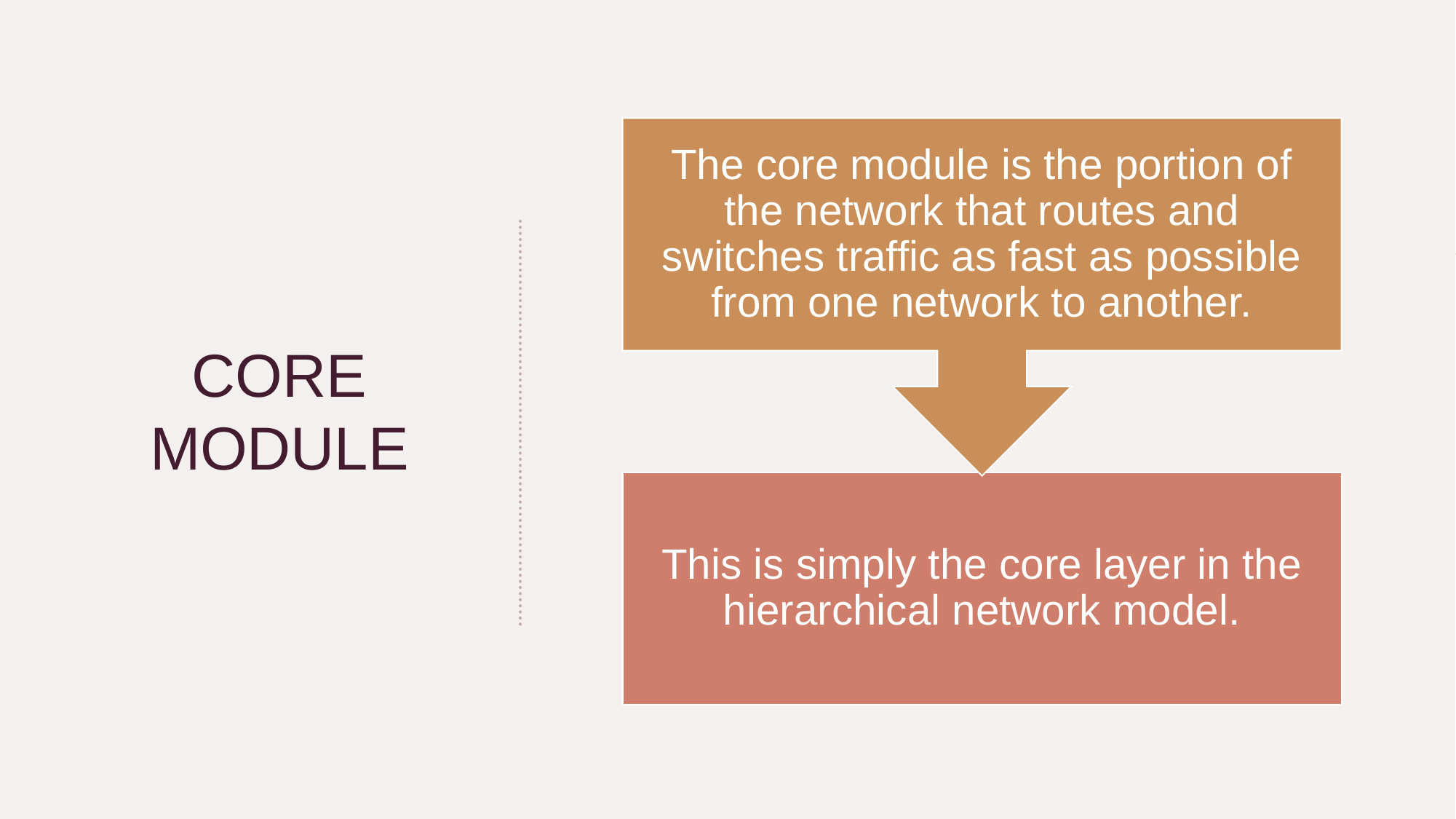

This is simply the core layer in the hierarchical network model.
The core module is the portion of the network that routes and switches traffic as fast as possible from one network to another.
# CORE MODULE